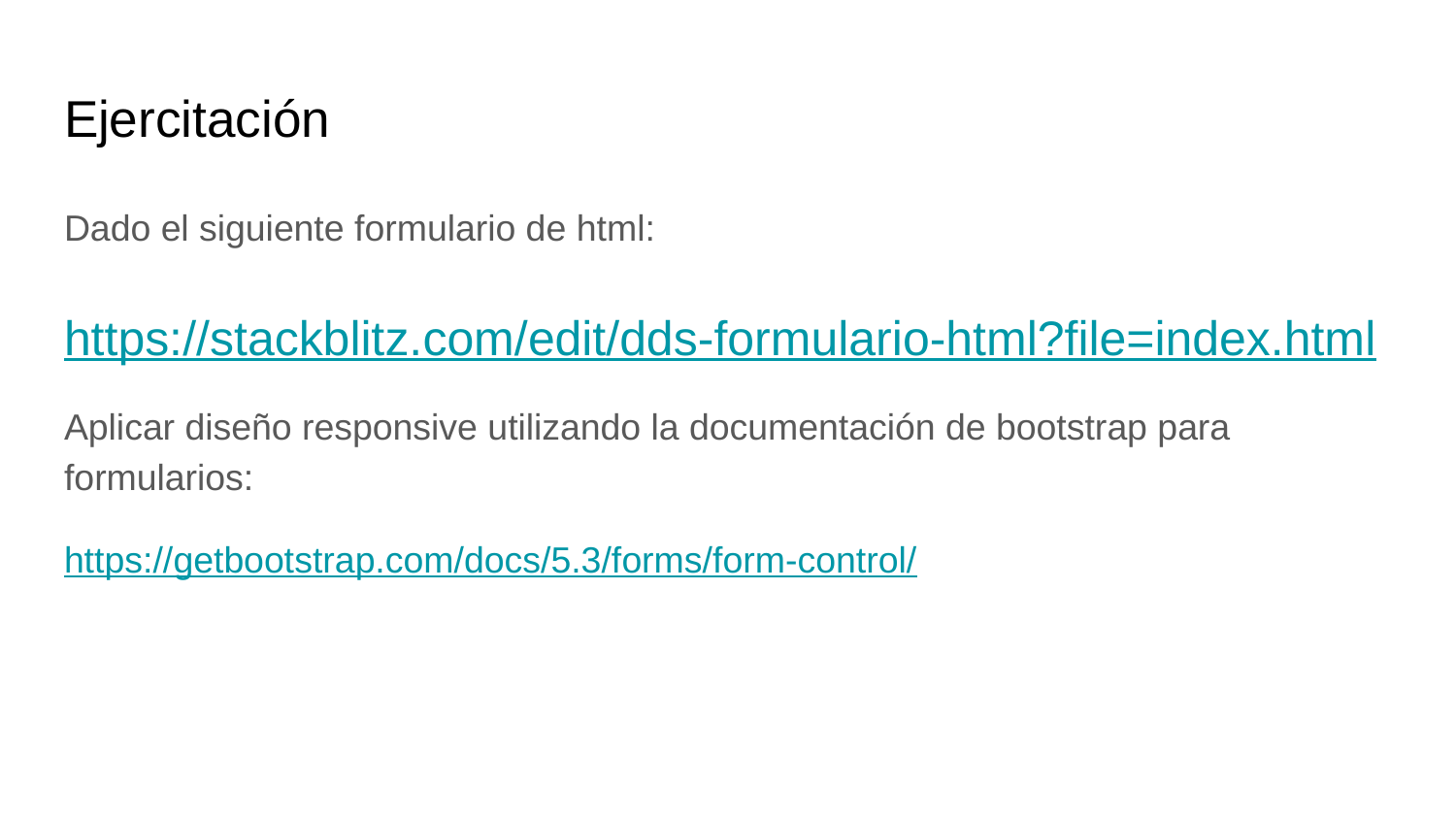

# Ejercitación
Dado el siguiente formulario de html:

https://stackblitz.com/edit/dds-formulario-html?file=index.html
Aplicar diseño responsive utilizando la documentación de bootstrap para formularios:
https://getbootstrap.com/docs/5.3/forms/form-control/